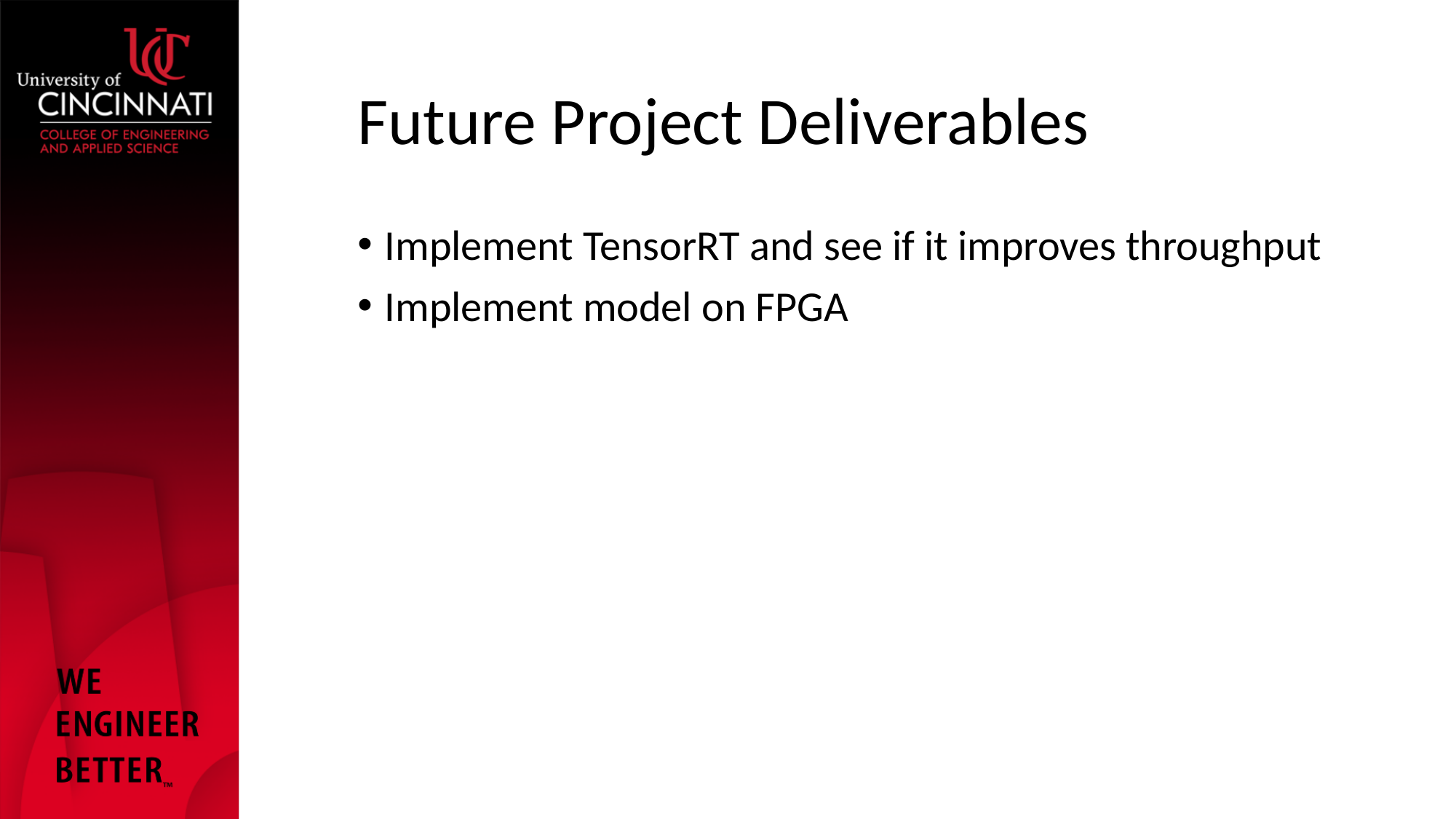

# Future Project Deliverables
Implement TensorRT and see if it improves throughput
Implement model on FPGA